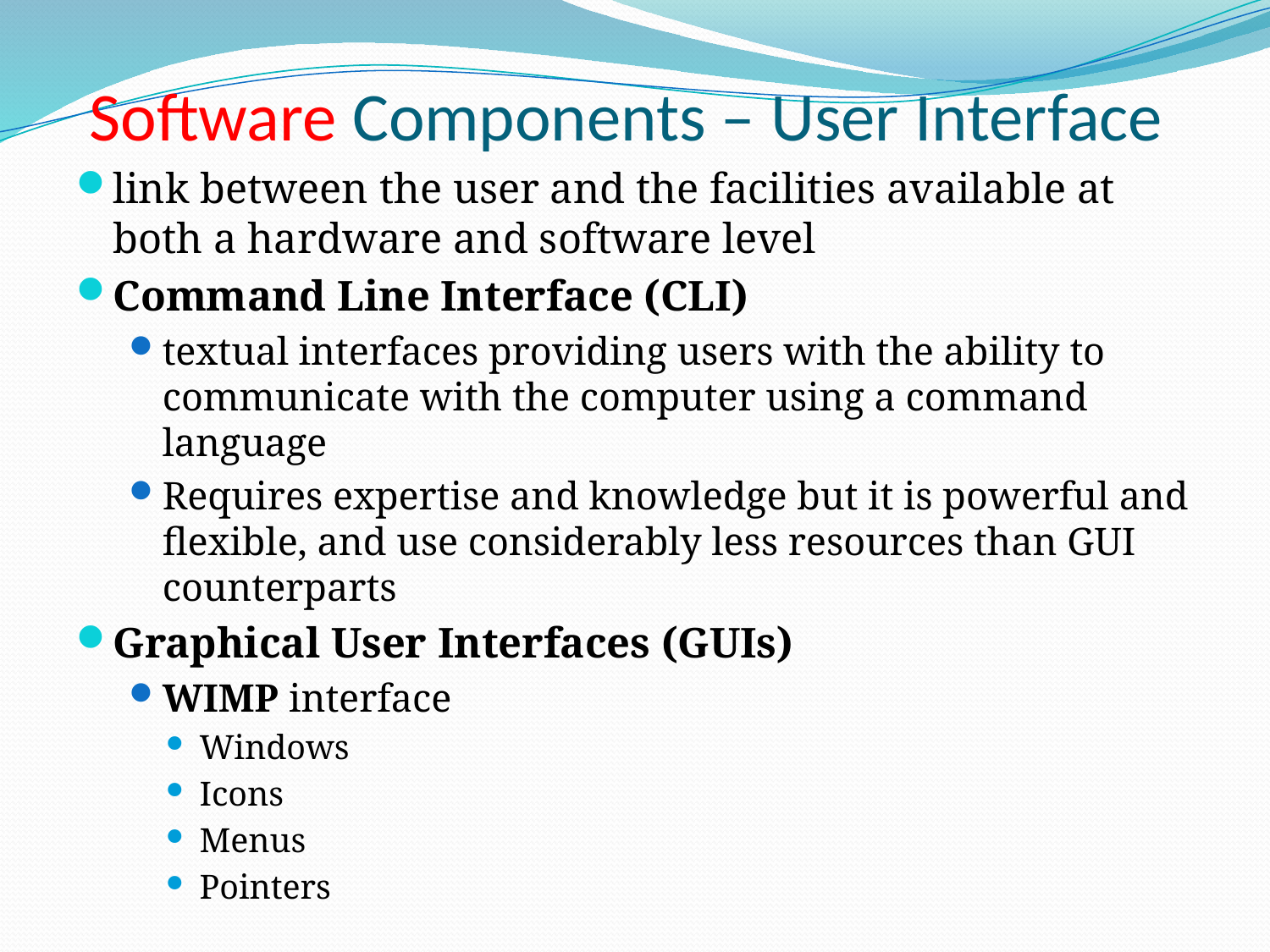

# Software Components – User Interface
link between the user and the facilities available at both a hardware and software level
Command Line Interface (CLI)
textual interfaces providing users with the ability to communicate with the computer using a command language
Requires expertise and knowledge but it is powerful and flexible, and use considerably less resources than GUI counterparts
Graphical User Interfaces (GUIs)
WIMP interface
Windows
Icons
Menus
Pointers